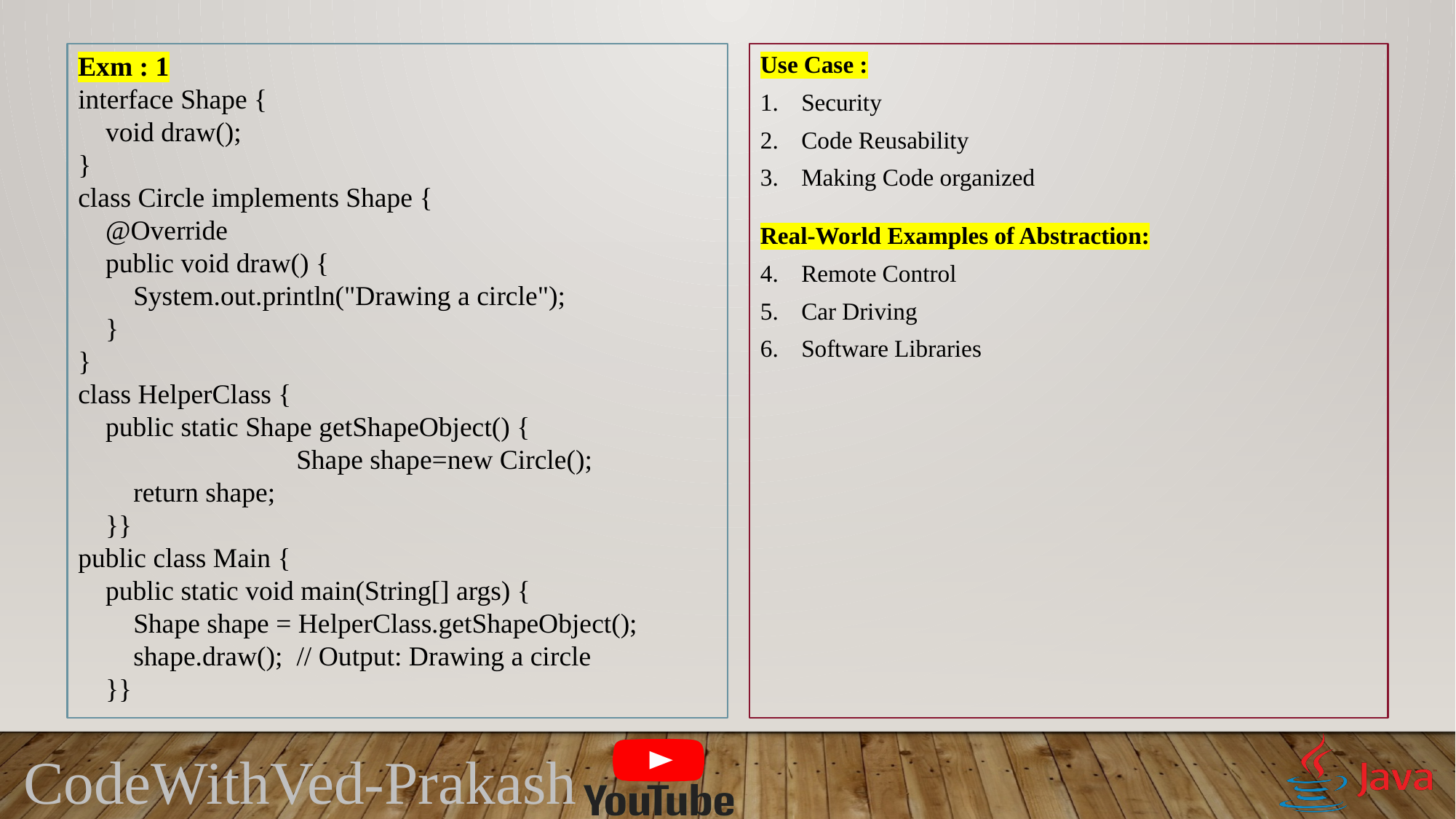

Exm : 1
interface Shape {
    void draw();
}
class Circle implements Shape {
    @Override
    public void draw() {
        System.out.println("Drawing a circle");
    }
}
class HelperClass {
    public static Shape getShapeObject() {
		Shape shape=new Circle();
        return shape;
    }}
public class Main {
    public static void main(String[] args) {
        Shape shape = HelperClass.getShapeObject();
        shape.draw();  // Output: Drawing a circle
    }}
Use Case :
Security
Code Reusability
Making Code organized

Real-World Examples of Abstraction:
Remote Control
Car Driving
Software Libraries